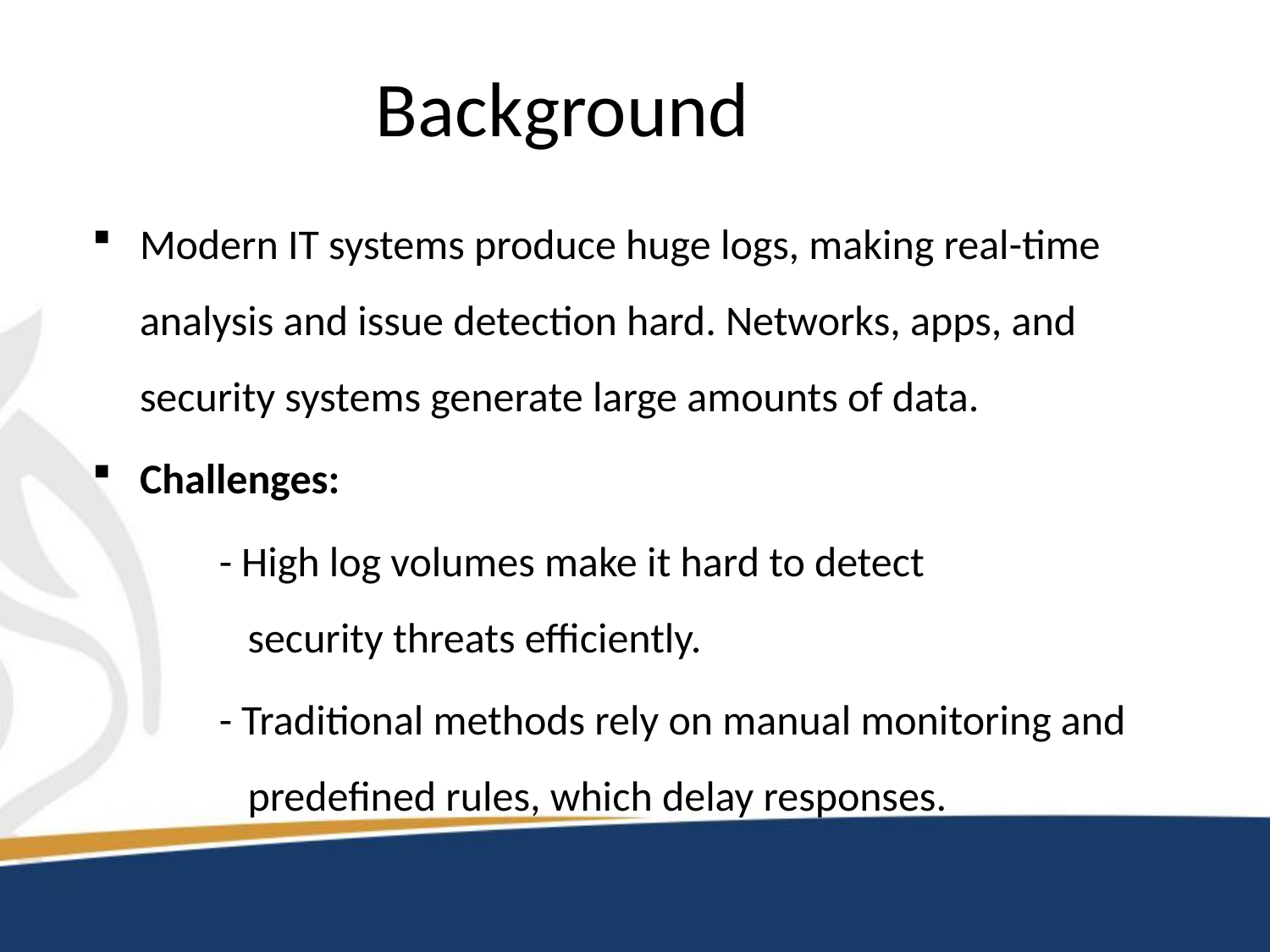

# Background
Modern IT systems produce huge logs, making real-time analysis and issue detection hard. Networks, apps, and security systems generate large amounts of data.
Challenges:
  	- High log volumes make it hard to detect 	  	   	   security threats efficiently.
	- Traditional methods rely on manual monitoring and    	   predefined rules, which delay responses.